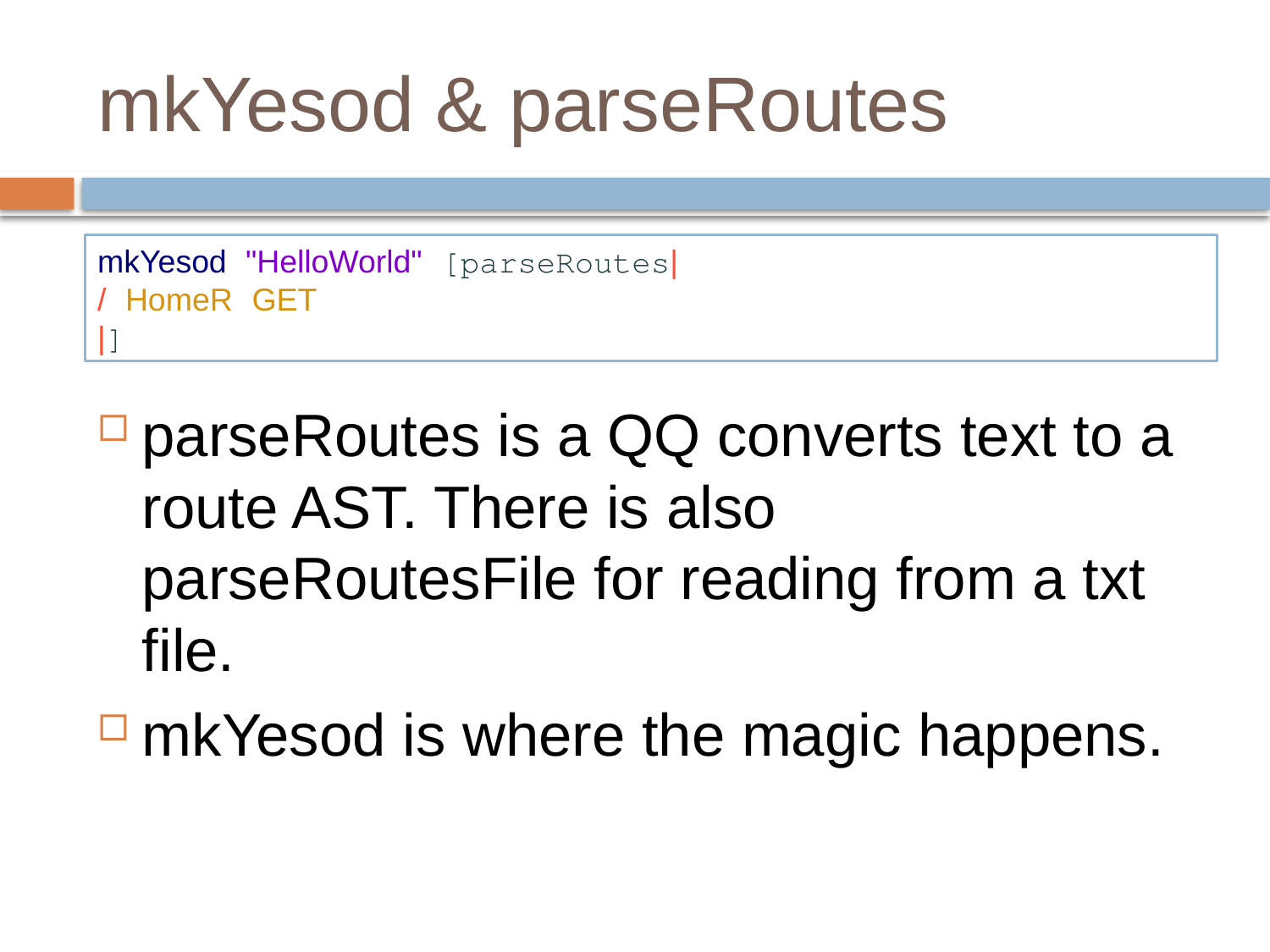

# mkYesod & parseRoutes
mkYesod "HelloWorld" [parseRoutes|
/ HomeR GET
|]
parseRoutes is a QQ converts text to a route AST. There is also parseRoutesFile for reading from a txt file.
mkYesod is where the magic happens.